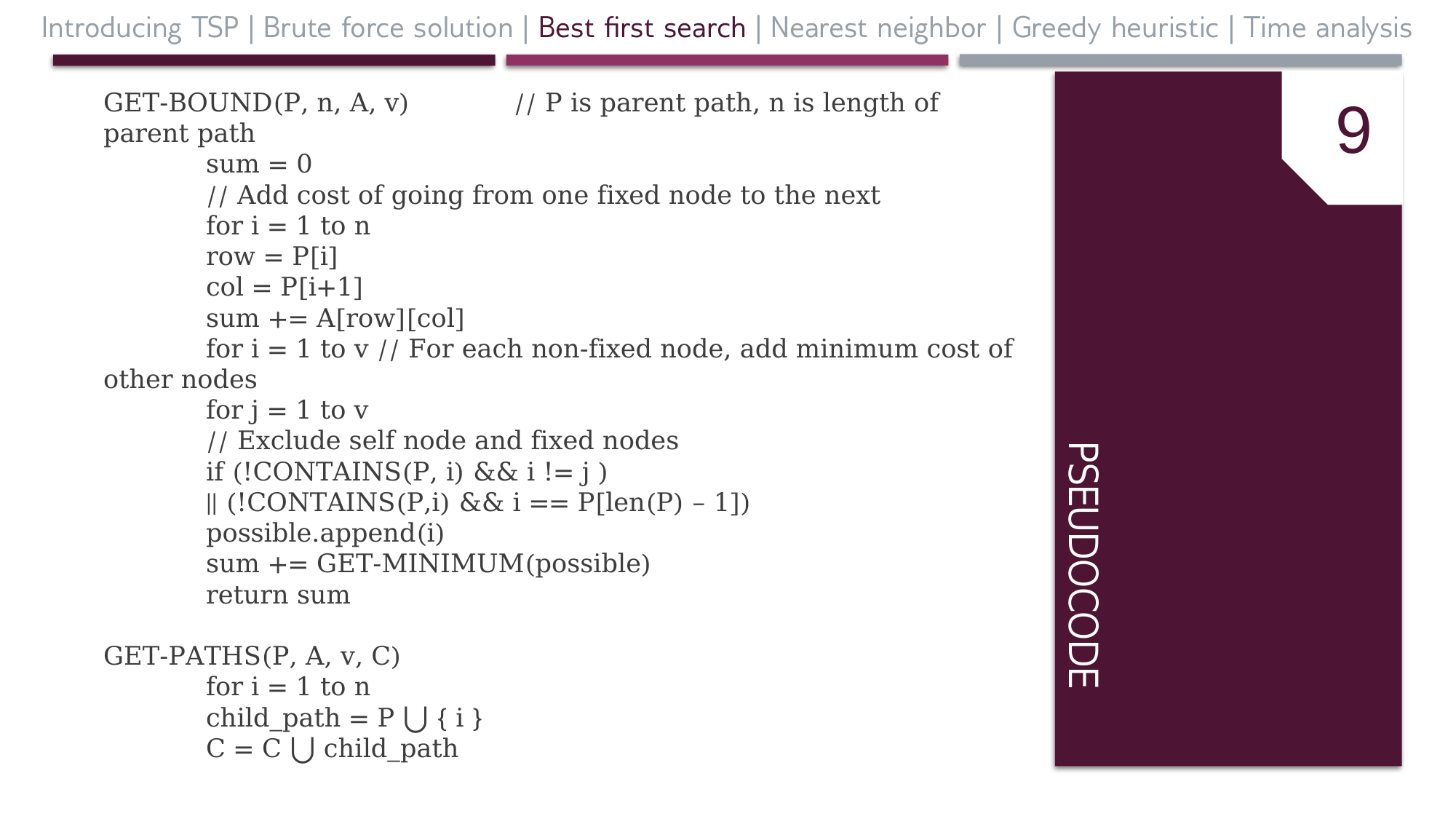

Introducing TSP | Brute force solution | Best first search | Nearest neighbor | Greedy heuristic | Time analysis
9
GET-BOUND(P, n, A, v) 			// P is parent path, n is length of parent path
	sum = 0
	// Add cost of going from one fixed node to the next
	for i = 1 to n
		row = P[i]
		col = P[i+1]
		sum += A[row][col]
	for i = 1 to v // For each non-fixed node, add minimum cost of other nodes
		for j = 1 to v
			// Exclude self node and fixed nodes
			if (!CONTAINS(P, i) && i != j )
					|| (!CONTAINS(P,i) && i == P[len(P) – 1])
				possible.append(i)
		sum += GET-MINIMUM(possible)
	return sum
GET-PATHS(P, A, v, C)
	for i = 1 to n
		child_path = P ⋃ { i }
		C = C ⋃ child_path
# Pseudocode